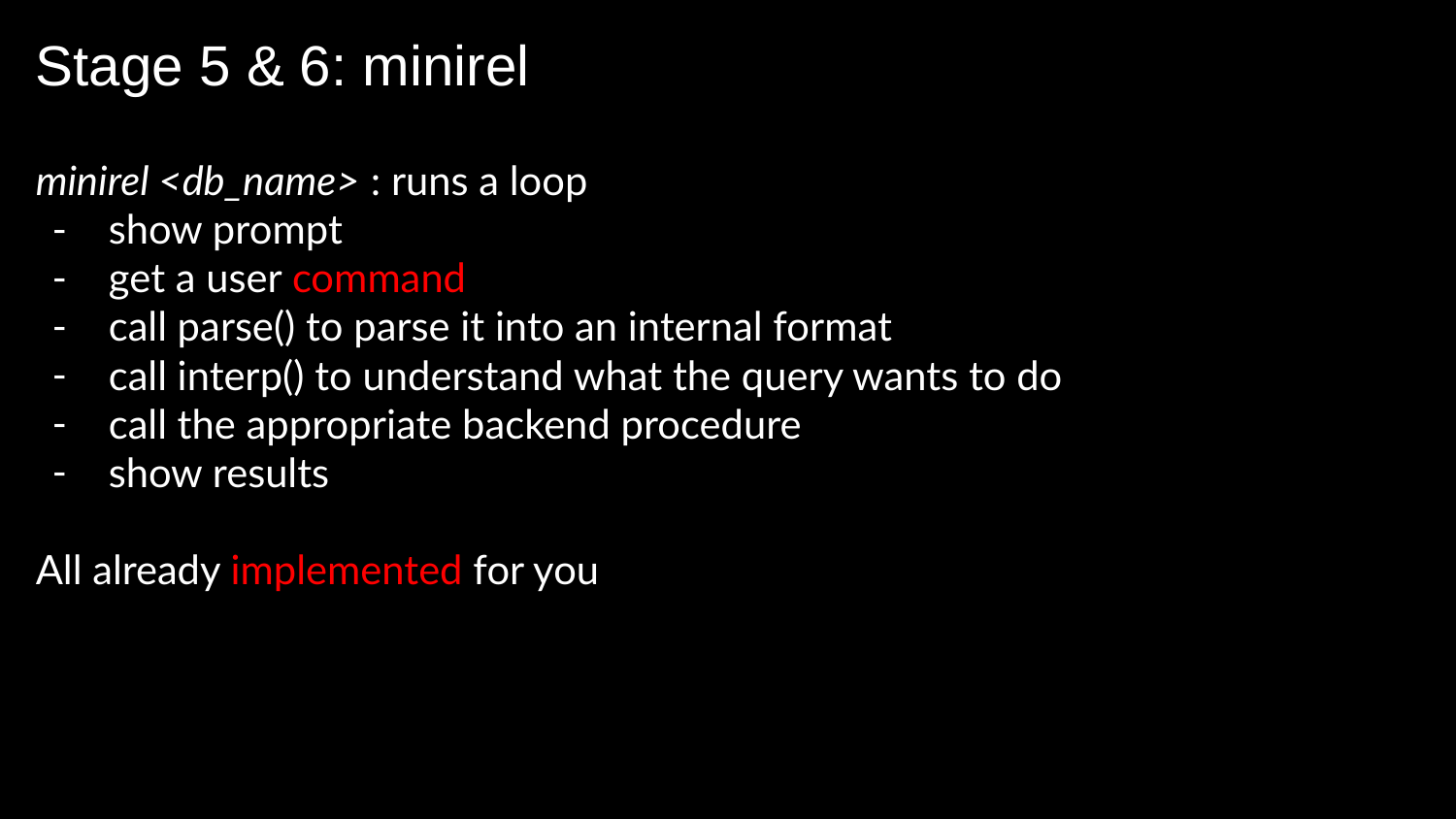

Stage 5 & 6: minirel
minirel <db_name> : runs a loop
show prompt
get a user command
call parse() to parse it into an internal format
call interp() to understand what the query wants to do
call the appropriate backend procedure
show results

All already implemented for you